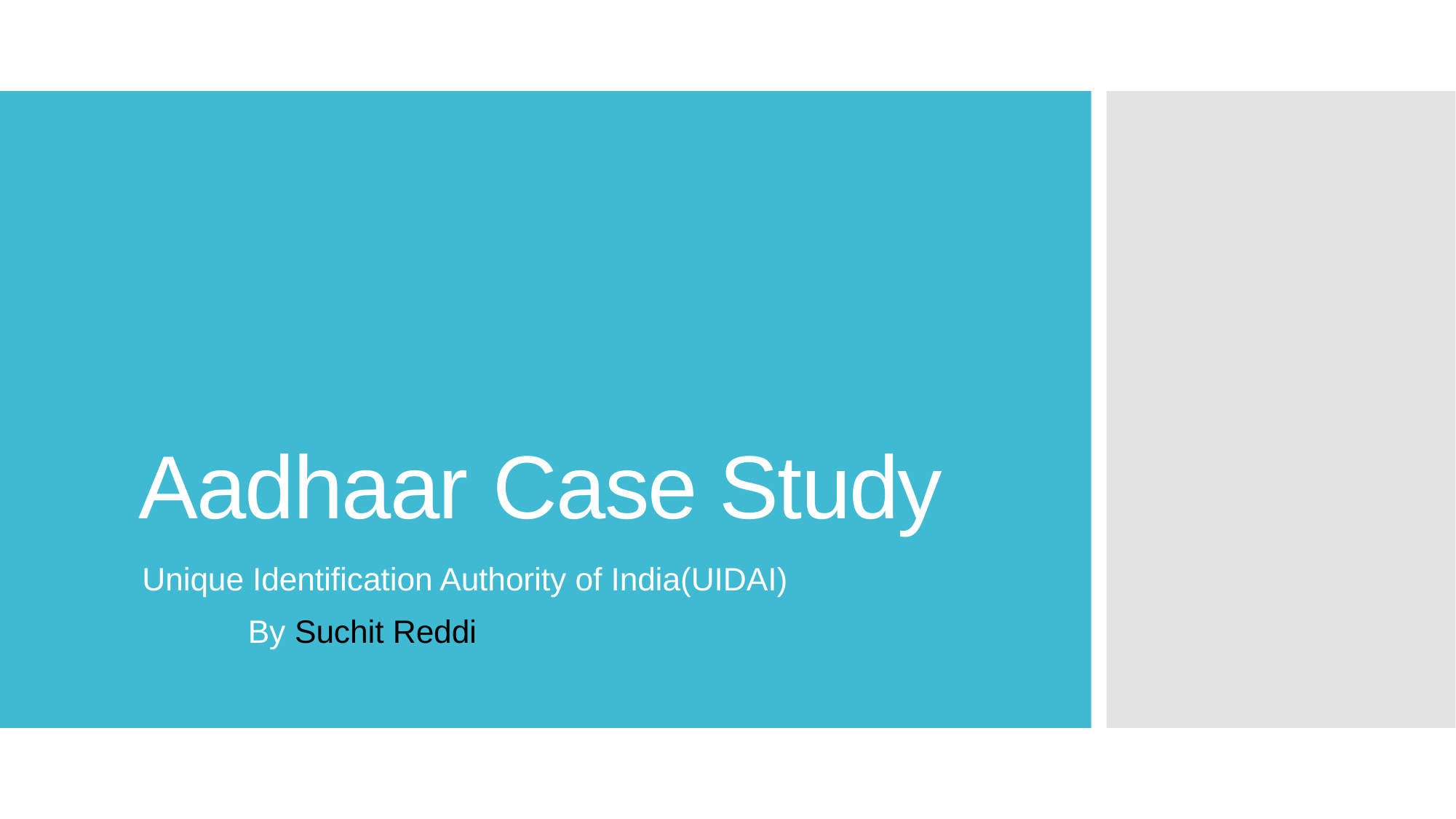

# Aadhaar Case Study
Unique Identification Authority of India(UIDAI)
						By Suchit Reddi